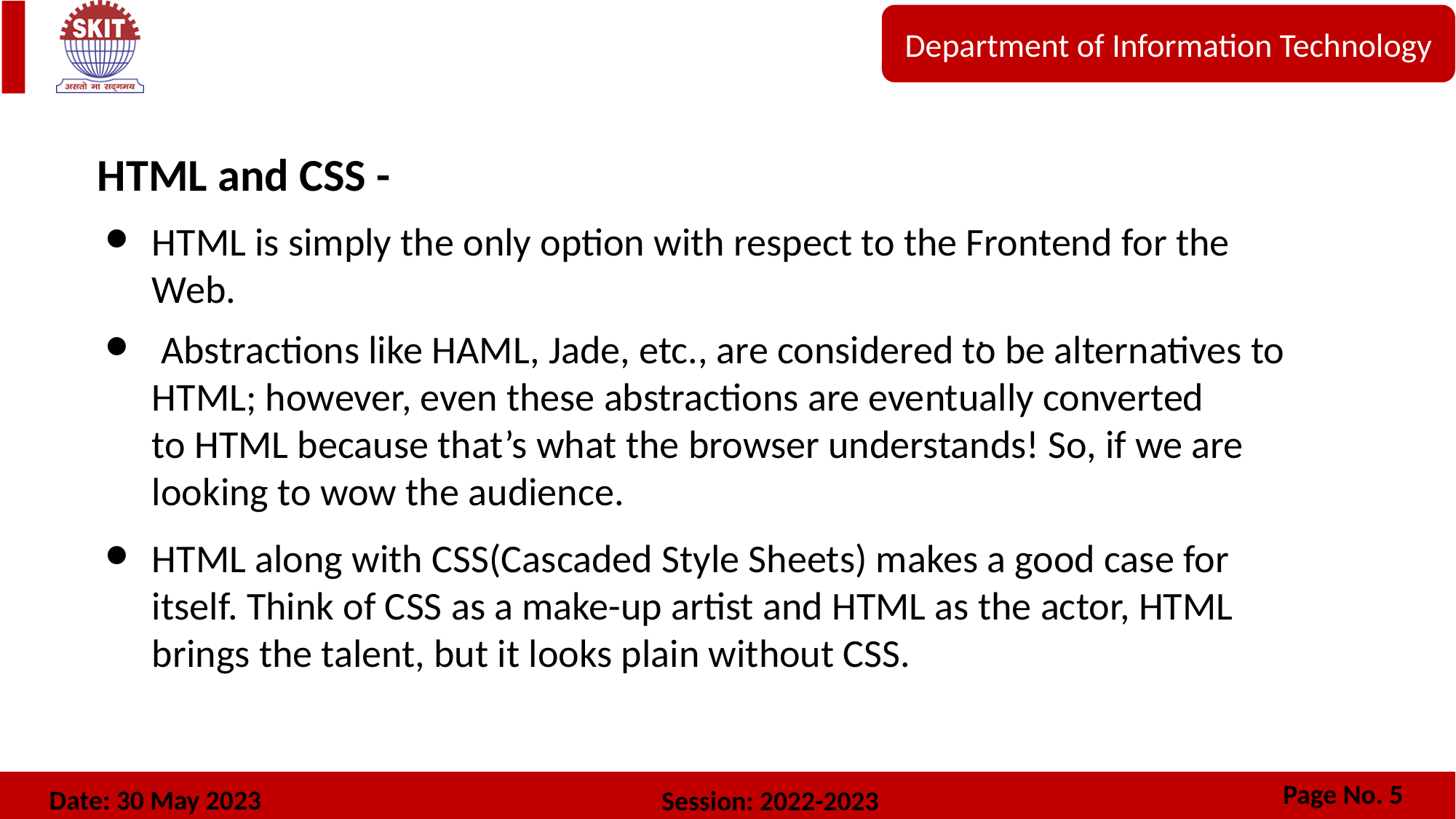

HTML and CSS -

HTML is simply the only option with respect to the Frontend for the Web.

 Abstractions like HAML, Jade, etc., are considered to be alternatives to   HTML; however, even these abstractions are eventually converted
to HTML because that’s what the browser understands! So, if we are looking to wow the audience.

HTML along with CSS(Cascaded Style Sheets) makes a good case for itself. Think of CSS as a make-up artist and HTML as the actor, HTML brings the talent, but it looks plain without CSS.

.
Page No. 5

Date: 30 May 2023
Session: 2022-2023